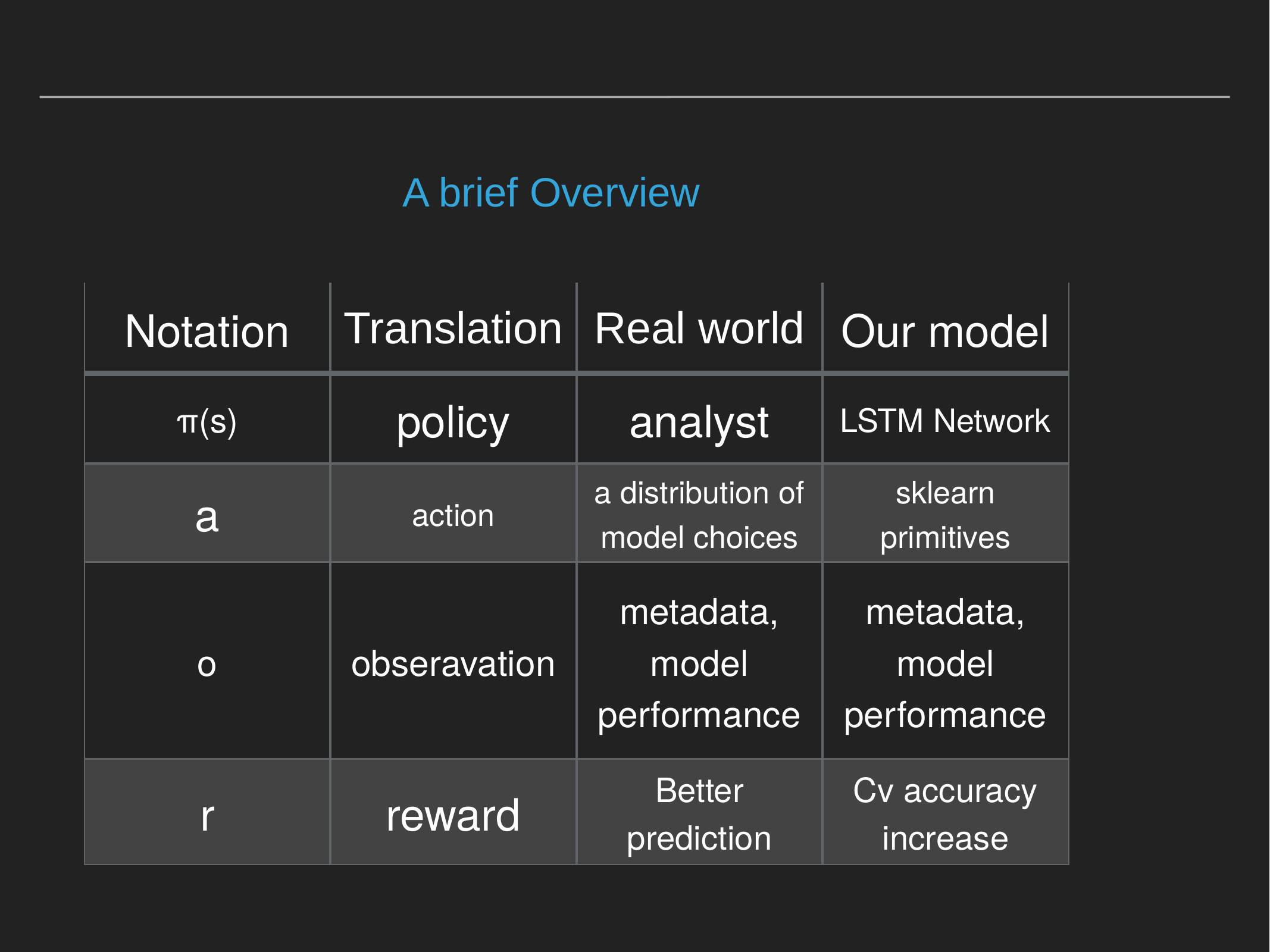

A brief Overview
| Notation | Translation | Real world | Our model |
| --- | --- | --- | --- |
| π(s) | policy | analyst | LSTM Network |
| a | action | a distribution of model choices | sklearn primitives |
| o | obseravation | metadata, model performance | metadata, model performance |
| r | reward | Better prediction | Cv accuracy increase |